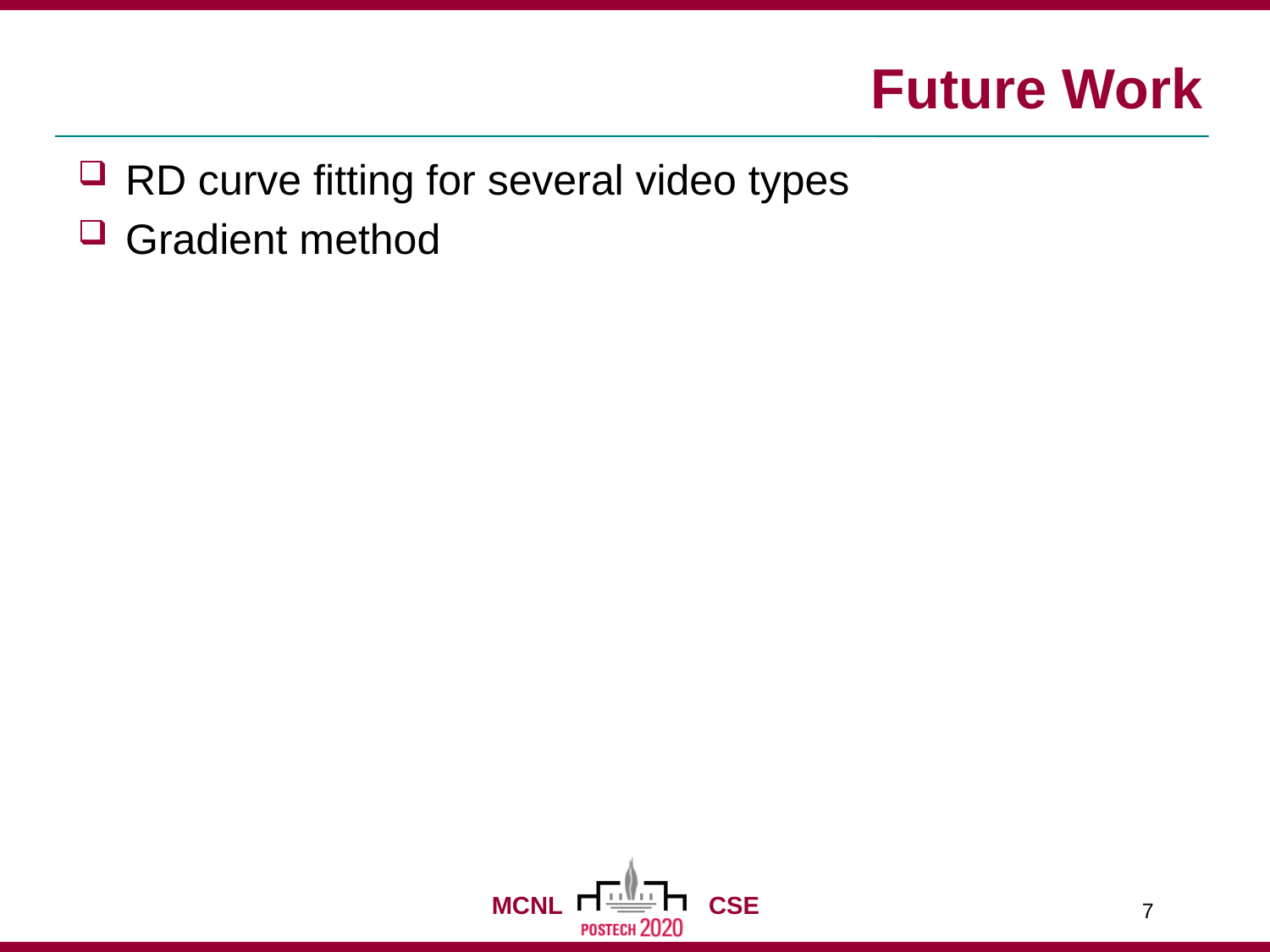

# Future Work
RD curve fitting for several video types
Gradient method

7